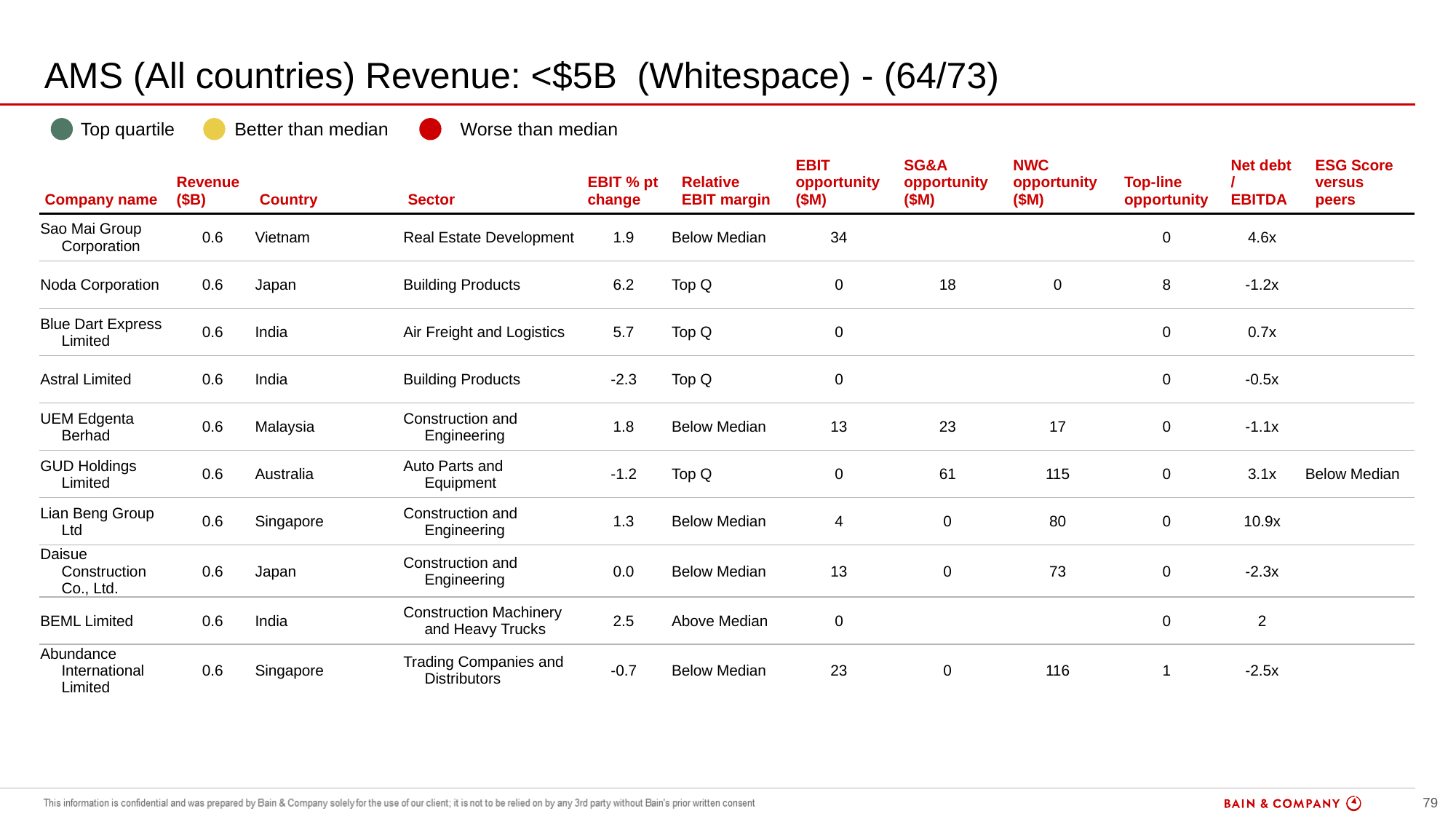

# AMS (All countries) Revenue: <$5B  (Whitespace) - (64/73)
|  | Top quartile |  | Better than median |  | Worse than median |
| --- | --- | --- | --- | --- | --- |
| Company name | Revenue ($B) | Country | Sector | EBIT % pt change | Relative EBIT margin | EBIT opportunity ($M) | SG&A opportunity ($M) | NWC opportunity ($M) | Top-line opportunity | Net debt / EBITDA | ESG Score versus peers |
| --- | --- | --- | --- | --- | --- | --- | --- | --- | --- | --- | --- |
| Sao Mai Group Corporation | 0.6 | Vietnam | Real Estate Development | 1.9 | Below Median | 34 |  |  | 0 | 4.6x |  |
| Noda Corporation | 0.6 | Japan | Building Products | 6.2 | Top Q | 0 | 18 | 0 | 8 | -1.2x |  |
| Blue Dart Express Limited | 0.6 | India | Air Freight and Logistics | 5.7 | Top Q | 0 |  |  | 0 | 0.7x |  |
| Astral Limited | 0.6 | India | Building Products | -2.3 | Top Q | 0 |  |  | 0 | -0.5x |  |
| UEM Edgenta Berhad | 0.6 | Malaysia | Construction and Engineering | 1.8 | Below Median | 13 | 23 | 17 | 0 | -1.1x |  |
| GUD Holdings Limited | 0.6 | Australia | Auto Parts and Equipment | -1.2 | Top Q | 0 | 61 | 115 | 0 | 3.1x | Below Median |
| Lian Beng Group Ltd | 0.6 | Singapore | Construction and Engineering | 1.3 | Below Median | 4 | 0 | 80 | 0 | 10.9x |  |
| Daisue Construction Co., Ltd. | 0.6 | Japan | Construction and Engineering | 0.0 | Below Median | 13 | 0 | 73 | 0 | -2.3x |  |
| BEML Limited | 0.6 | India | Construction Machinery and Heavy Trucks | 2.5 | Above Median | 0 |  |  | 0 | 2 |  |
| Abundance International Limited | 0.6 | Singapore | Trading Companies and Distributors | -0.7 | Below Median | 23 | 0 | 116 | 1 | -2.5x |  |